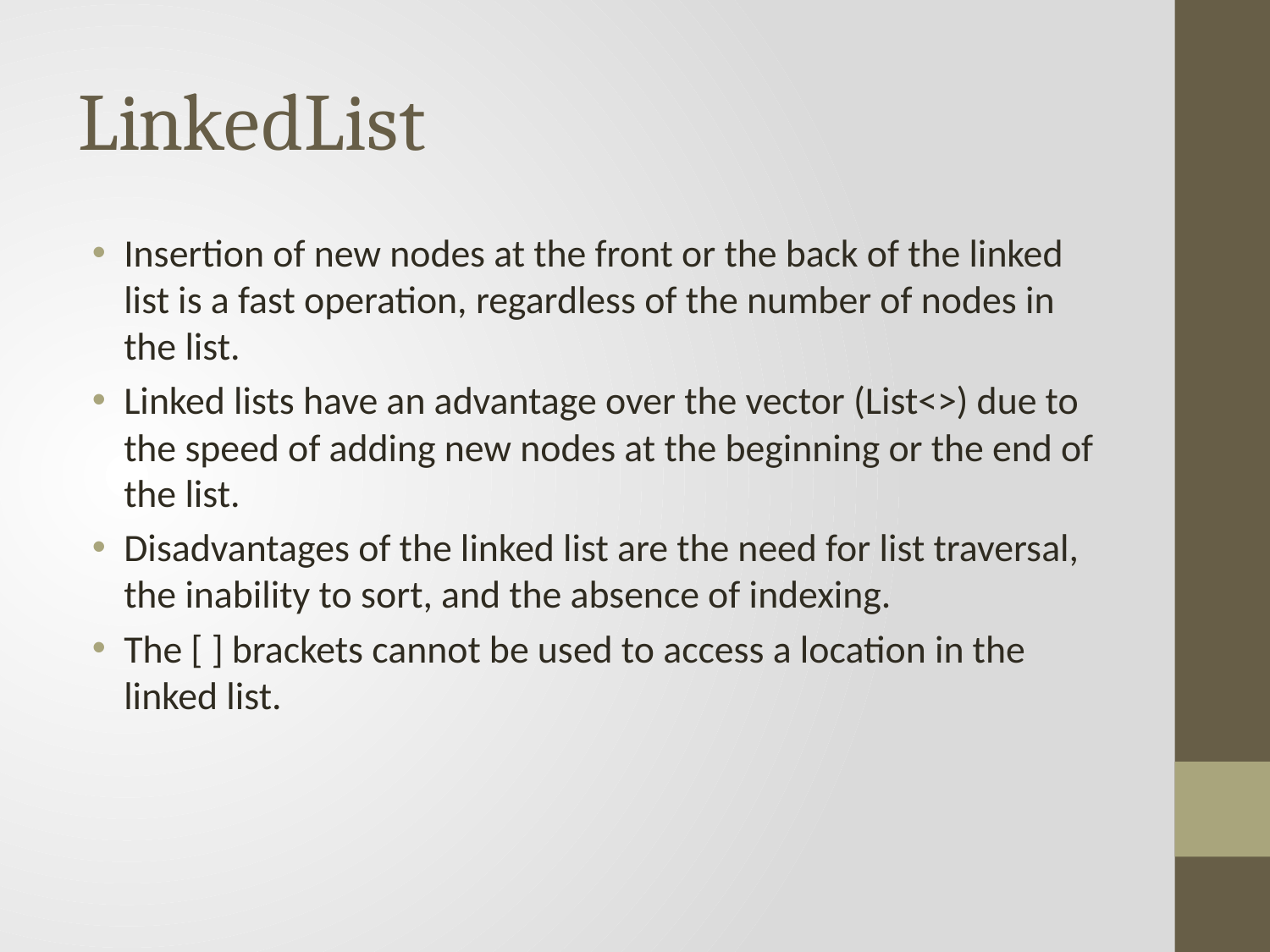

# LinkedList
Insertion of new nodes at the front or the back of the linked list is a fast operation, regardless of the number of nodes in the list.
Linked lists have an advantage over the vector (List<>) due to the speed of adding new nodes at the beginning or the end of the list.
Disadvantages of the linked list are the need for list traversal, the inability to sort, and the absence of indexing.
The [ ] brackets cannot be used to access a location in the linked list.